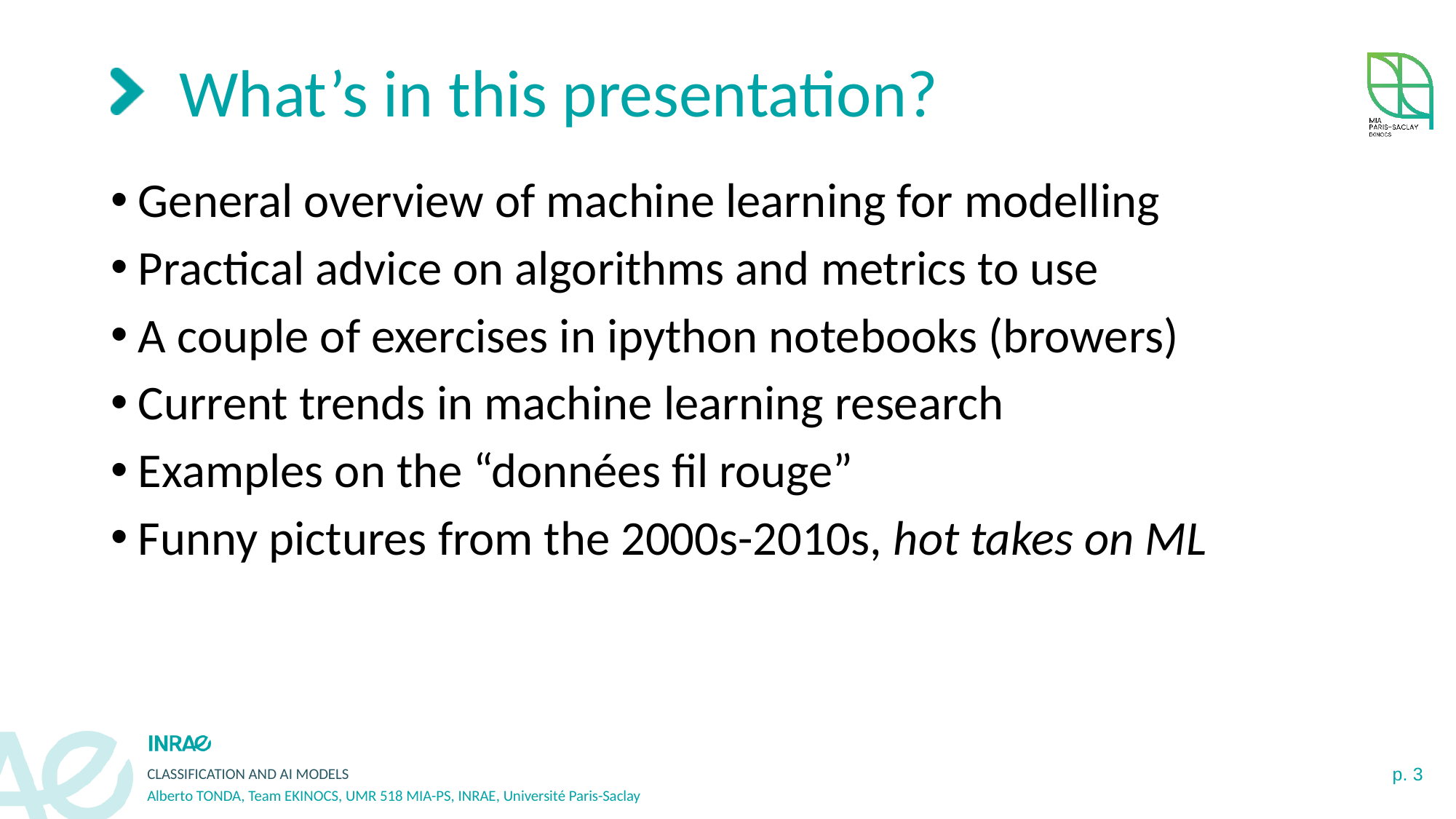

# What’s in this presentation?
General overview of machine learning for modelling
Practical advice on algorithms and metrics to use
A couple of exercises in ipython notebooks (browers)
Current trends in machine learning research
Examples on the “données fil rouge”
Funny pictures from the 2000s-2010s, hot takes on ML